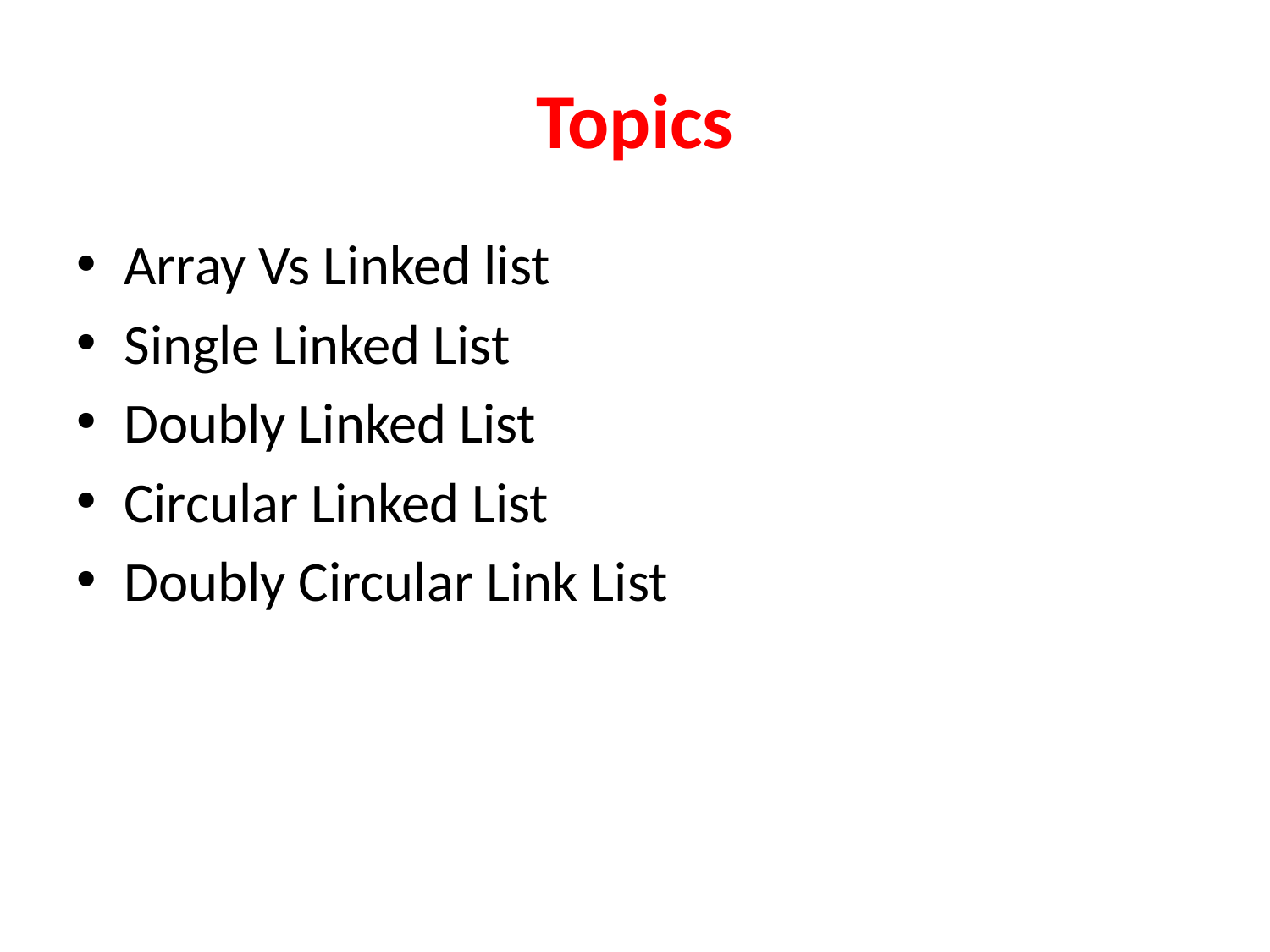

# Topics
Array Vs Linked list
Single Linked List
Doubly Linked List
Circular Linked List
Doubly Circular Link List